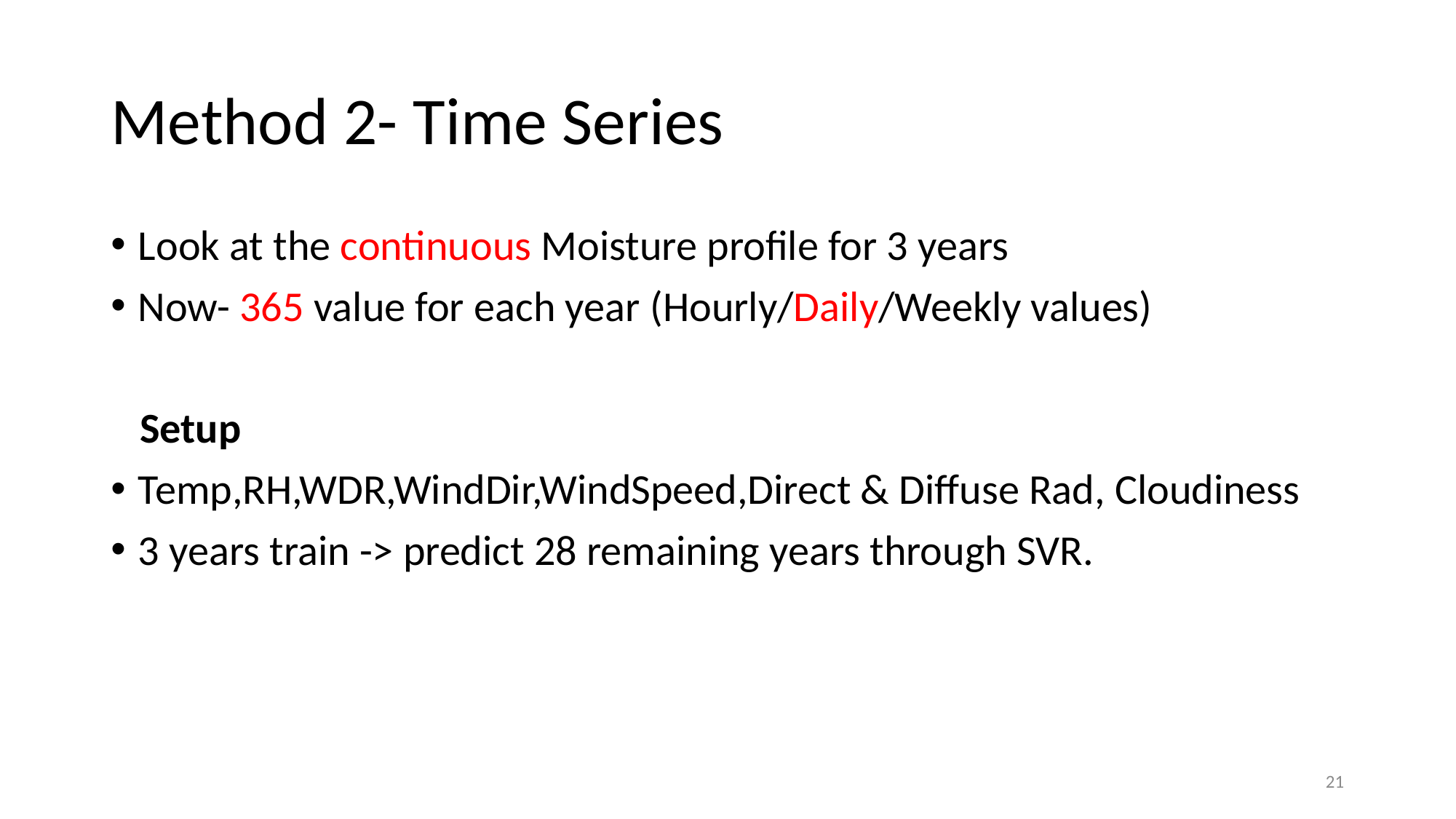

# Method 2- Time Series
Look at the continuous Moisture profile for 3 years
Now- 365 value for each year (Hourly/Daily/Weekly values)

   Setup
Temp,RH,WDR,WindDir,WindSpeed,Direct & Diffuse Rad, Cloudiness
3 years train -> predict 28 remaining years through SVR.

21